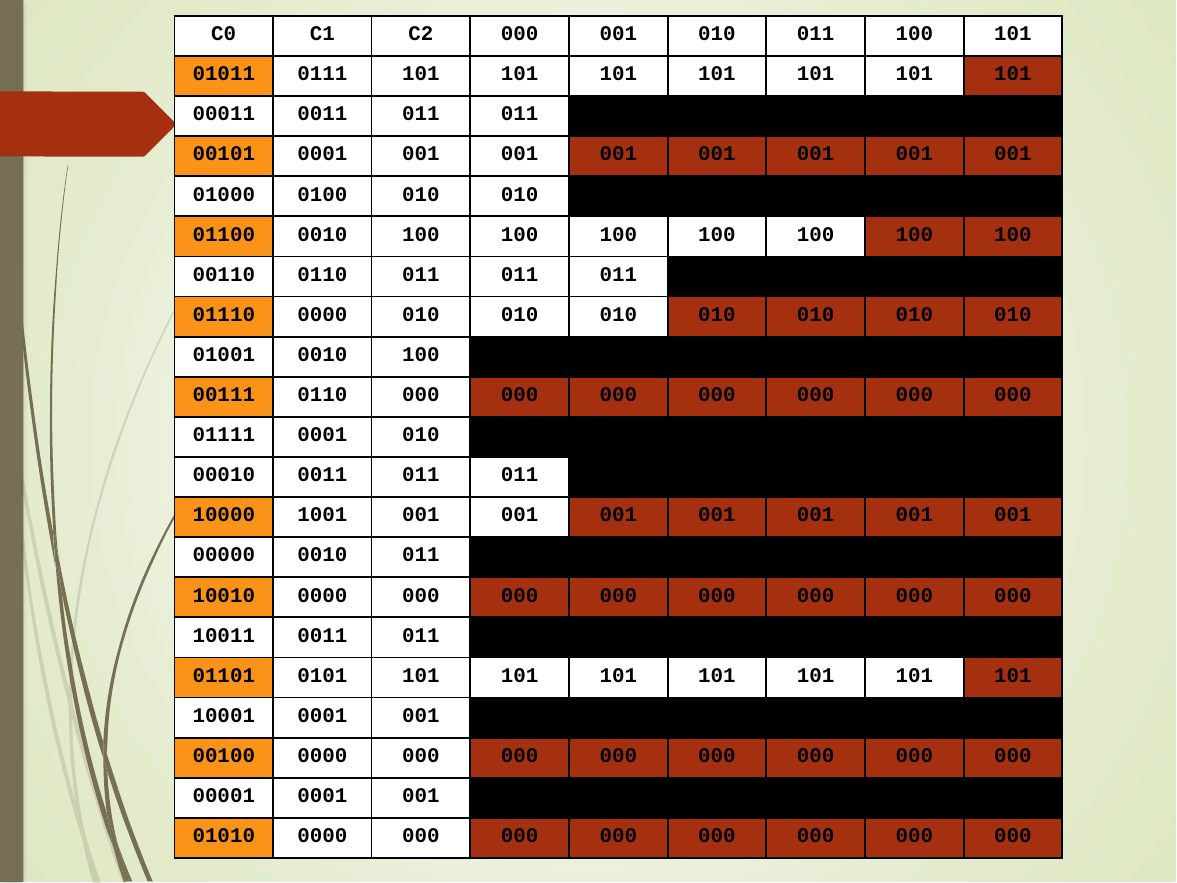

| C0 | C1 | C2 | 000 | 001 | 010 | 011 | 100 | 101 |
| --- | --- | --- | --- | --- | --- | --- | --- | --- |
| 01011 | 0111 | 101 | 101 | 101 | 101 | 101 | 101 | 101 |
| 00011 | 0011 | 011 | 011 |  |  |  |  |  |
| 00101 | 0001 | 001 | 001 | 001 | 001 | 001 | 001 | 001 |
| 01000 | 0100 | 010 | 010 |  |  |  |  |  |
| 01100 | 0010 | 100 | 100 | 100 | 100 | 100 | 100 | 100 |
| 00110 | 0110 | 011 | 011 | 011 |  |  |  |  |
| 01110 | 0000 | 010 | 010 | 010 | 010 | 010 | 010 | 010 |
| 01001 | 0010 | 100 |  |  |  |  |  |  |
| 00111 | 0110 | 000 | 000 | 000 | 000 | 000 | 000 | 000 |
| 01111 | 0001 | 010 |  |  |  |  |  |  |
| 00010 | 0011 | 011 | 011 |  |  |  |  |  |
| 10000 | 1001 | 001 | 001 | 001 | 001 | 001 | 001 | 001 |
| 00000 | 0010 | 011 |  |  |  |  |  |  |
| 10010 | 0000 | 000 | 000 | 000 | 000 | 000 | 000 | 000 |
| 10011 | 0011 | 011 |  |  |  |  |  |  |
| 01101 | 0101 | 101 | 101 | 101 | 101 | 101 | 101 | 101 |
| 10001 | 0001 | 001 |  |  |  |  |  |  |
| 00100 | 0000 | 000 | 000 | 000 | 000 | 000 | 000 | 000 |
| 00001 | 0001 | 001 |  |  |  |  |  |  |
| 01010 | 0000 | 000 | 000 | 000 | 000 | 000 | 000 | 000 |